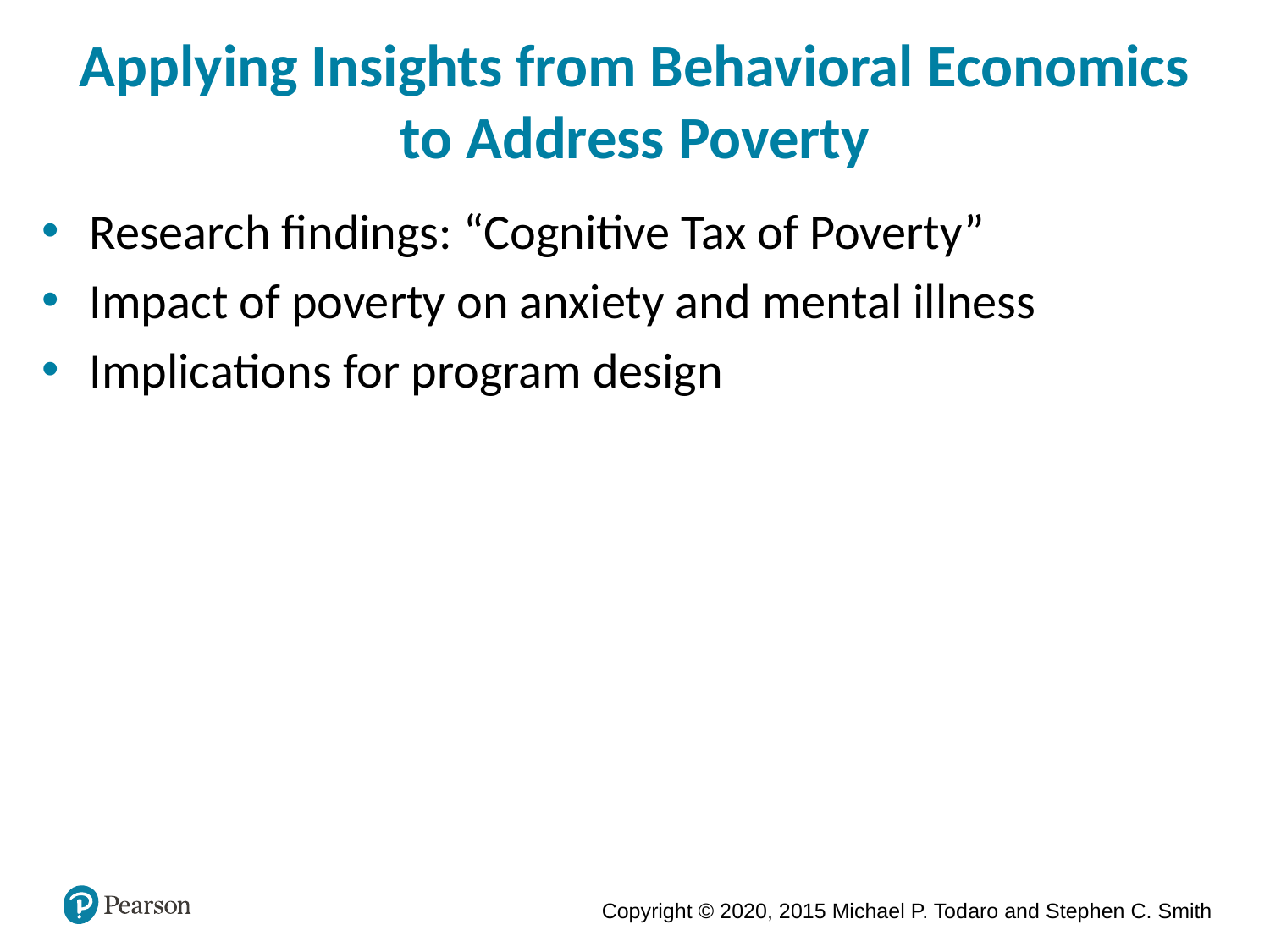

# Applying Insights from Behavioral Economics to Address Poverty
Research findings: “Cognitive Tax of Poverty”
Impact of poverty on anxiety and mental illness
Implications for program design